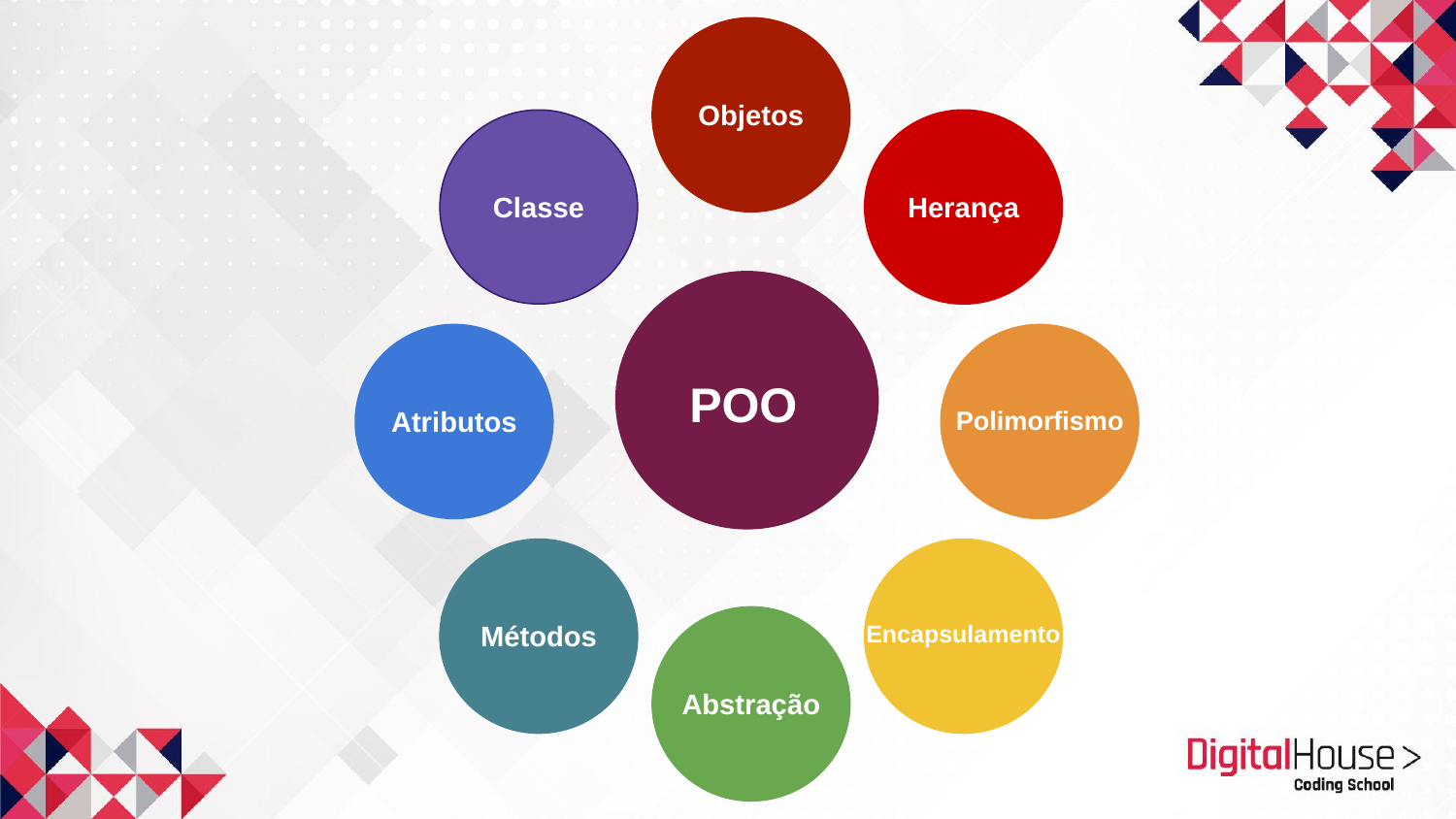

Objetos

Classe
Herança

POO
Atributos
Polimorfismo

Métodos
Encapsulamento

Abstração